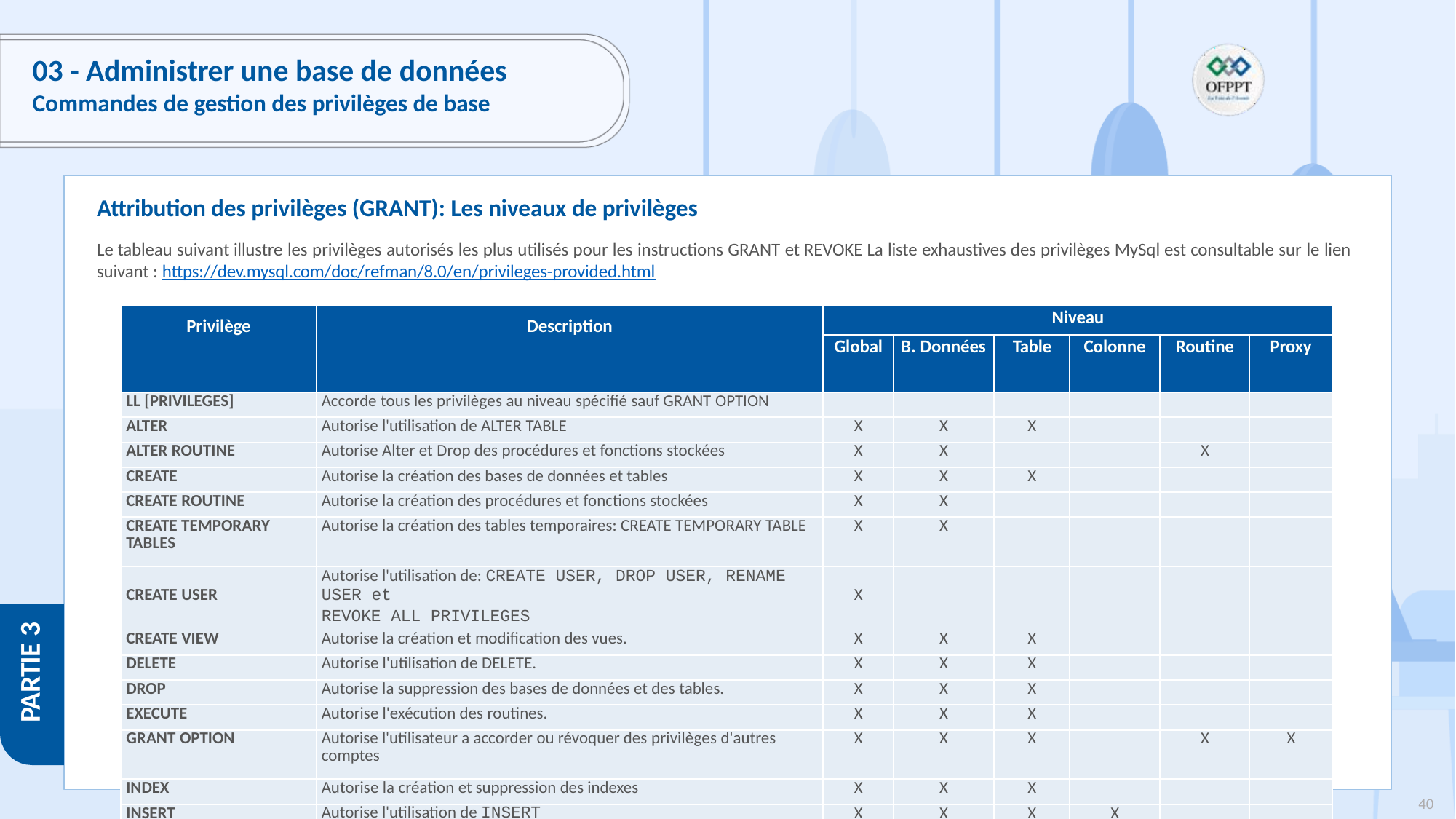

# 03 - Administrer une base de données
Commandes de gestion des privilèges de base
Attribution des privilèges (GRANT): Les niveaux de privilèges
Le tableau suivant illustre les privilèges autorisés les plus utilisés pour les instructions GRANT et REVOKE La liste exhaustives des privilèges MySql est consultable sur le lien suivant : https://dev.mysql.com/doc/refman/8.0/en/privileges-provided.html
| Privilège | Description | Niveau |  |  |  |  |  |
| --- | --- | --- | --- | --- | --- | --- | --- |
|  |  | Global | B. Données | Table | Colonne | Routine | Proxy |
| LL [PRIVILEGES] | Accorde tous les privilèges au niveau spécifié sauf GRANT OPTION |  |  |  |  |  |  |
| ALTER | Autorise l'utilisation de ALTER TABLE | X | X | X |  |  |  |
| ALTER ROUTINE | Autorise Alter et Drop des procédures et fonctions stockées | X | X |  |  | X |  |
| CREATE | Autorise la création des bases de données et tables | X | X | X |  |  |  |
| CREATE ROUTINE | Autorise la création des procédures et fonctions stockées | X | X |  |  |  |  |
| CREATE TEMPORARY TABLES | Autorise la création des tables temporaires: CREATE TEMPORARY TABLE | X | X |  |  |  |  |
| CREATE USER | Autorise l'utilisation de: CREATE USER, DROP USER, RENAME USER et REVOKE ALL PRIVILEGES | X |  |  |  |  |  |
| CREATE VIEW | Autorise la création et modification des vues. | X | X | X |  |  |  |
| DELETE | Autorise l'utilisation de DELETE. | X | X | X |  |  |  |
| DROP | Autorise la suppression des bases de données et des tables. | X | X | X |  |  |  |
| EXECUTE | Autorise l'exécution des routines. | X | X | X |  |  |  |
| GRANT OPTION | Autorise l'utilisateur a accorder ou révoquer des privilèges d'autres comptes | X | X | X |  | X | X |
| INDEX | Autorise la création et suppression des indexes | X | X | X |  |  |  |
| INSERT | Autorise l'utilisation de INSERT | X | X | X | X |  |  |
| PROCESS | Autorise l'exécution de SHOW PROCESSLIST. | X |  |  |  |  |  |
| PROXY | Autorise l'utilisation de PROXY |  |  |  |  |  |  |
| REFERENCES | Autorise la création des clés étrangères | X | X | X | X |  |  |
| SELECT | Autorise l'utilisation SELECT | X | X | X | X |  |  |
| SHUTDOWN | Autorise l'utilisation de la commande mysqladmin shutdown | X |  |  |  |  |  |
| UPDATE | Autorise l'utilisation de UPDATE | X | X | X | X |  |  |
PARTIE 3
40
Copyright - Tout droit réservé - OFPPT